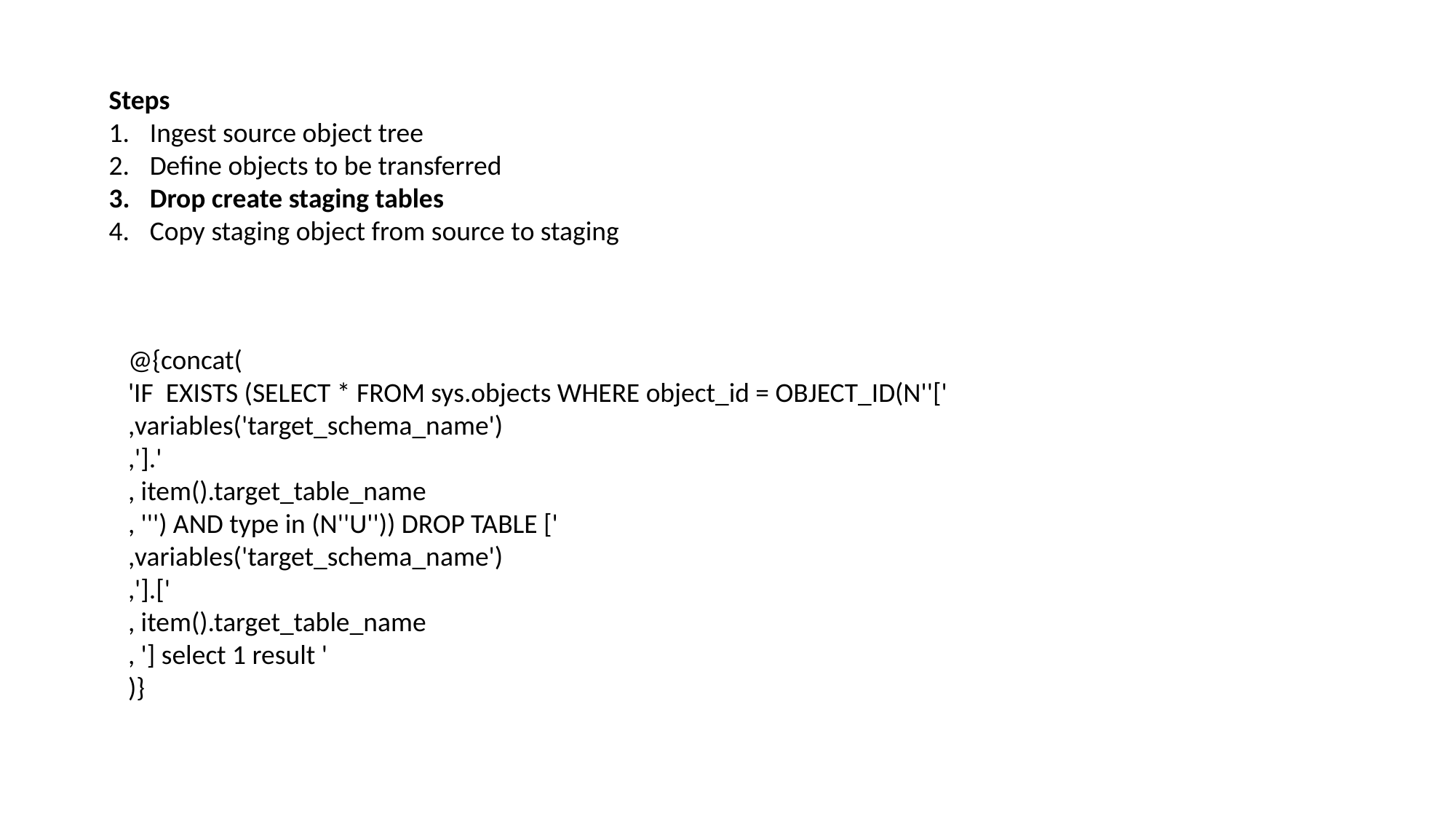

Steps
Ingest source object tree
Define objects to be transferred
Drop create staging tables
Copy staging object from source to staging

@{concat(
'IF  EXISTS (SELECT * FROM sys.objects WHERE object_id = OBJECT_ID(N''['
,variables('target_schema_name')
,'].'
, item().target_table_name
, ''') AND type in (N''U'')) DROP TABLE ['
,variables('target_schema_name')
,'].['
, item().target_table_name
, '] select 1 result '
)}